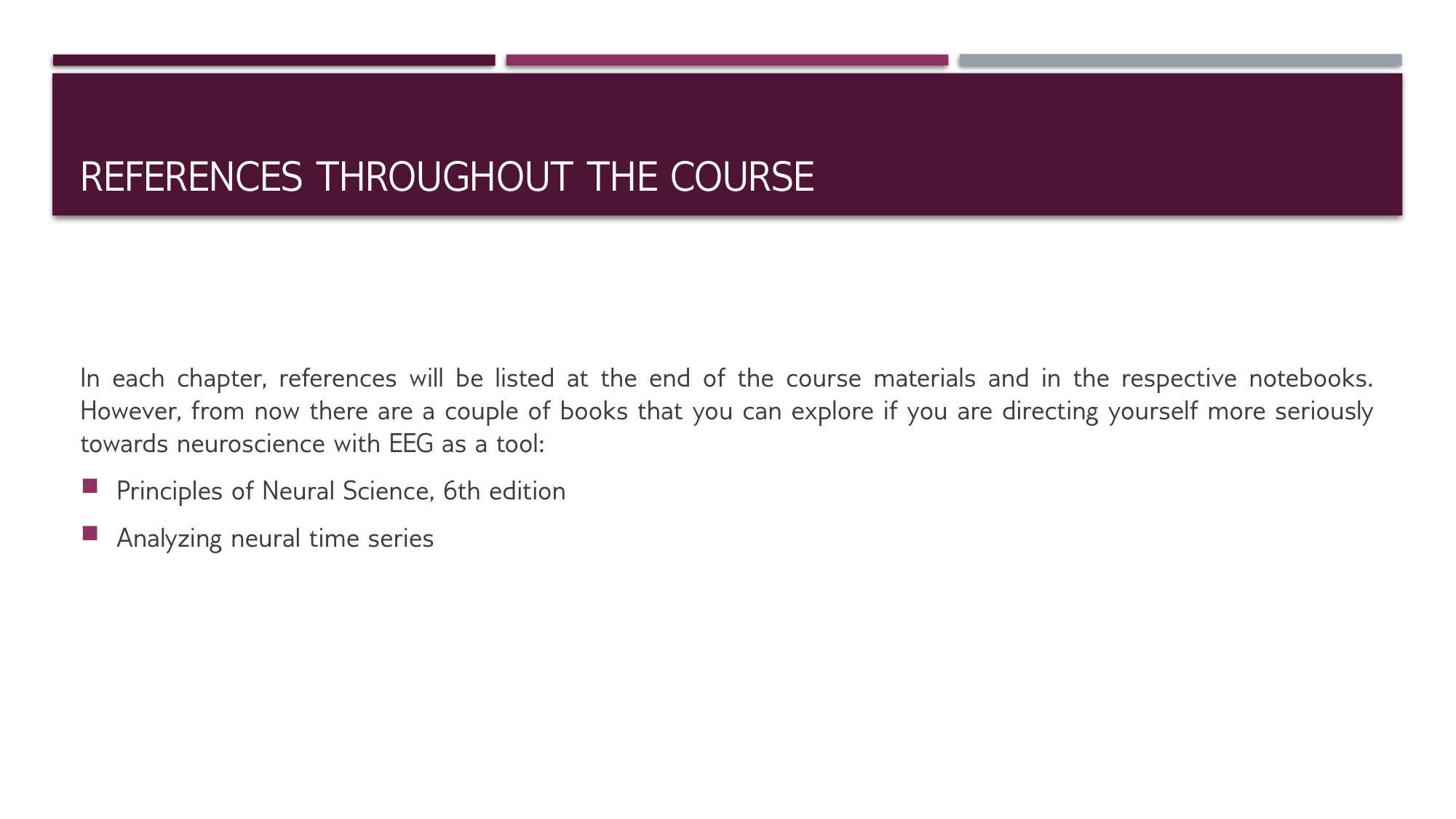

# References throughout the course
In each chapter, references will be listed at the end of the course materials and in the respective notebooks. However, from now there are a couple of books that you can explore if you are directing yourself more seriously towards neuroscience with EEG as a tool:
Principles of Neural Science, 6th edition
Analyzing neural time series